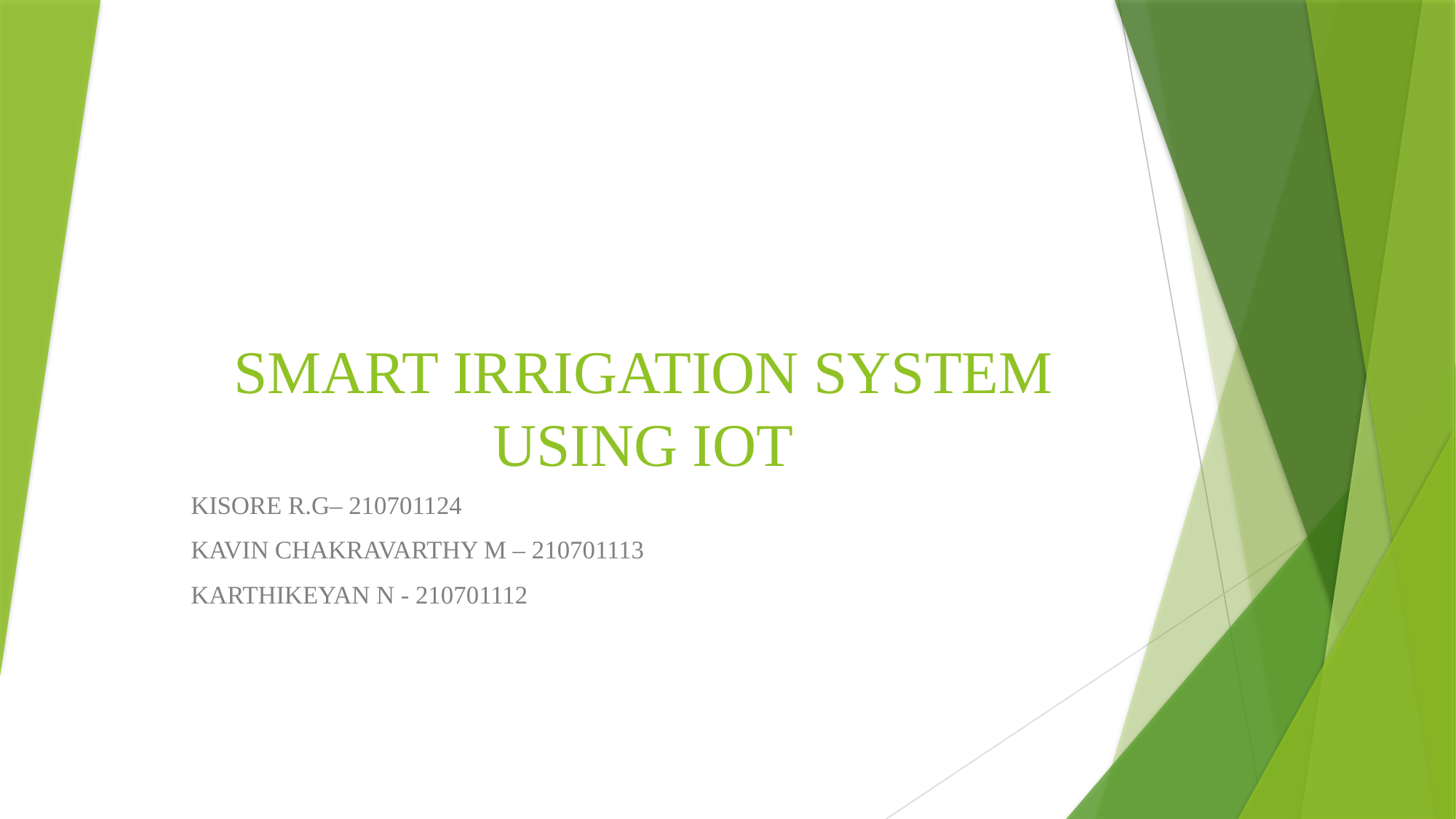

# SMART IRRIGATION SYSTEM USING IOT
KISORE R.G– 210701124
KAVIN CHAKRAVARTHY M – 210701113
KARTHIKEYAN N - 210701112